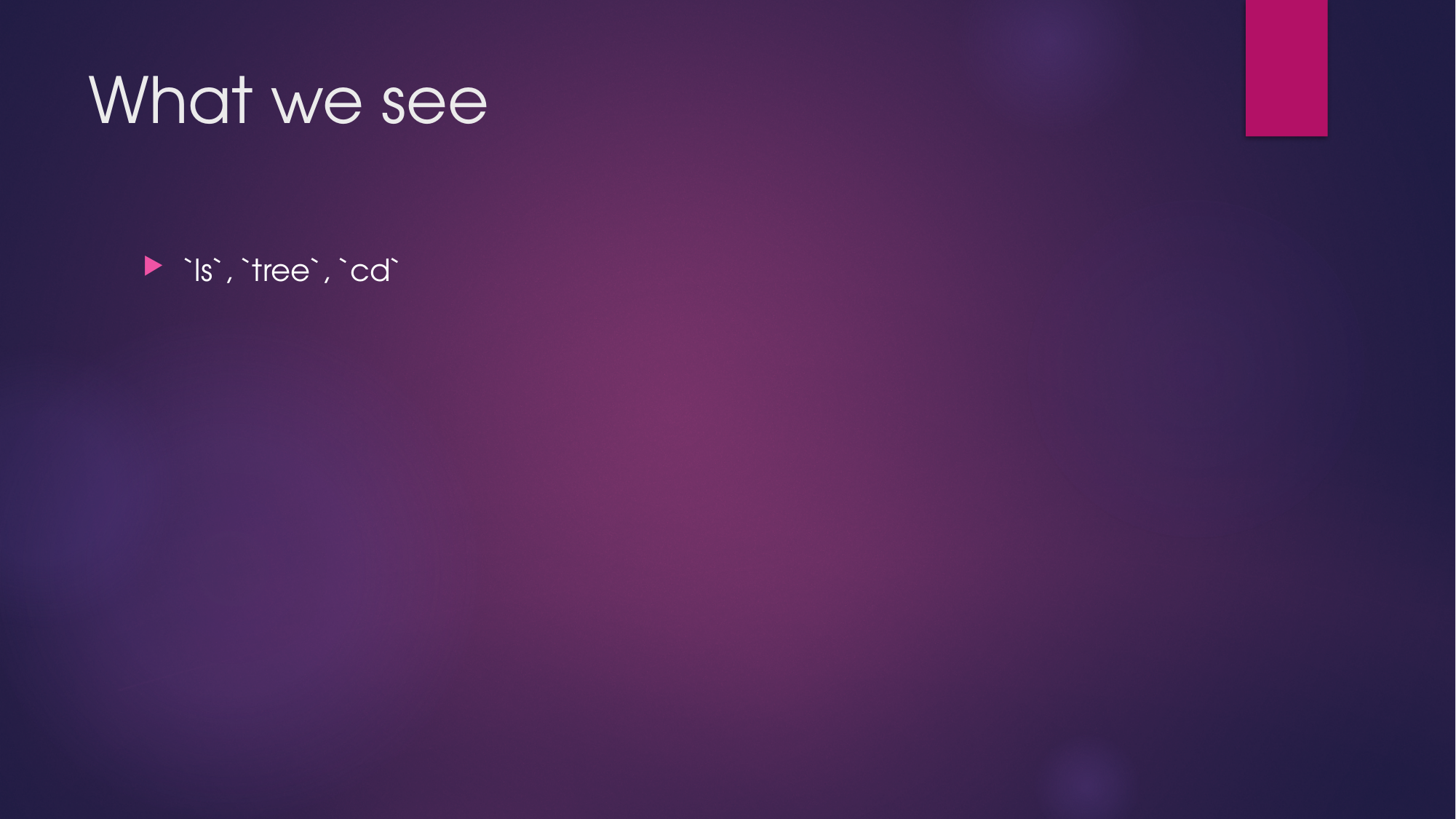

# What we see
`ls`, `tree`, `cd`